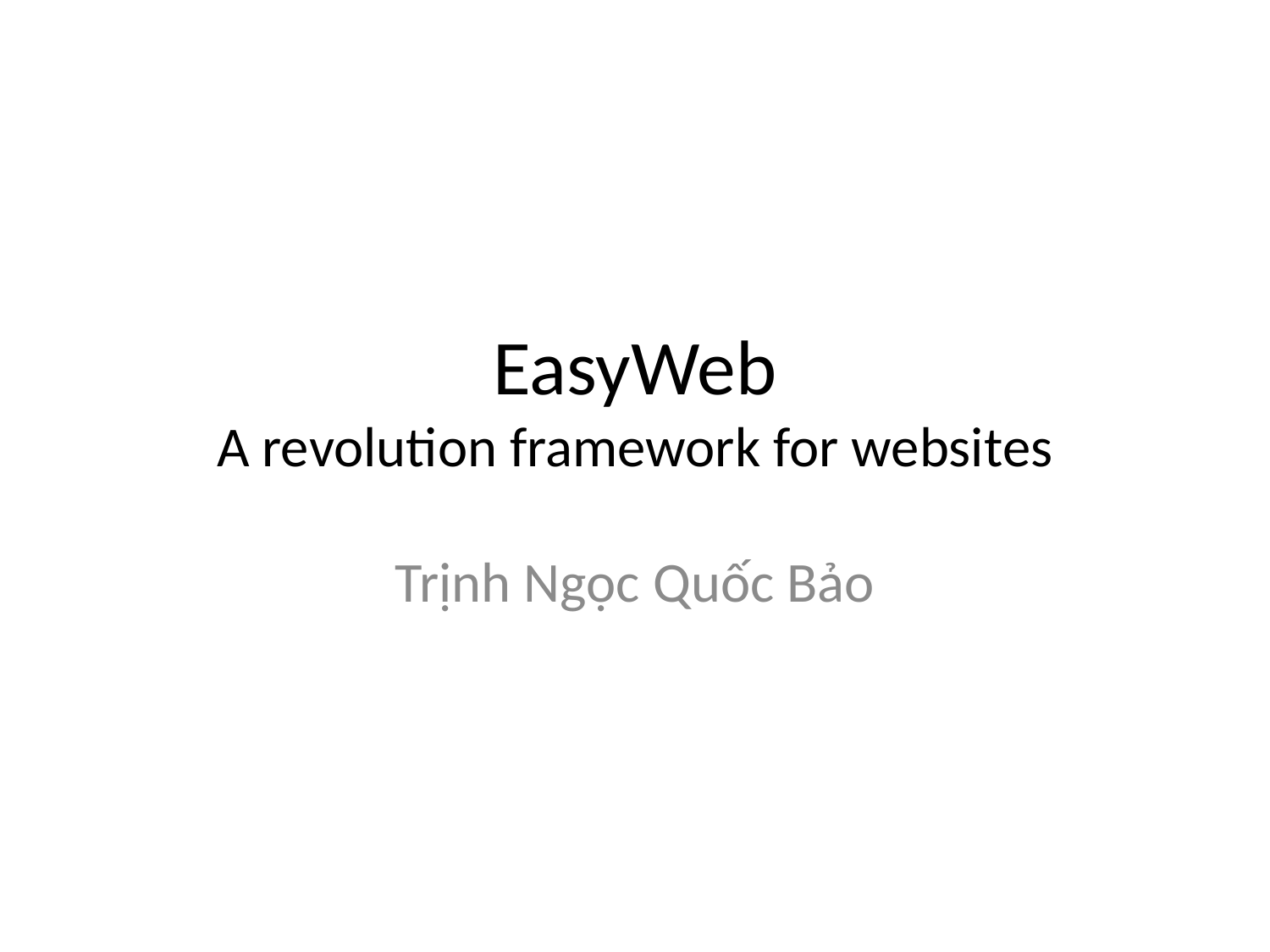

# EasyWeb A revolution framework for websites
Trịnh Ngọc Quốc Bảo